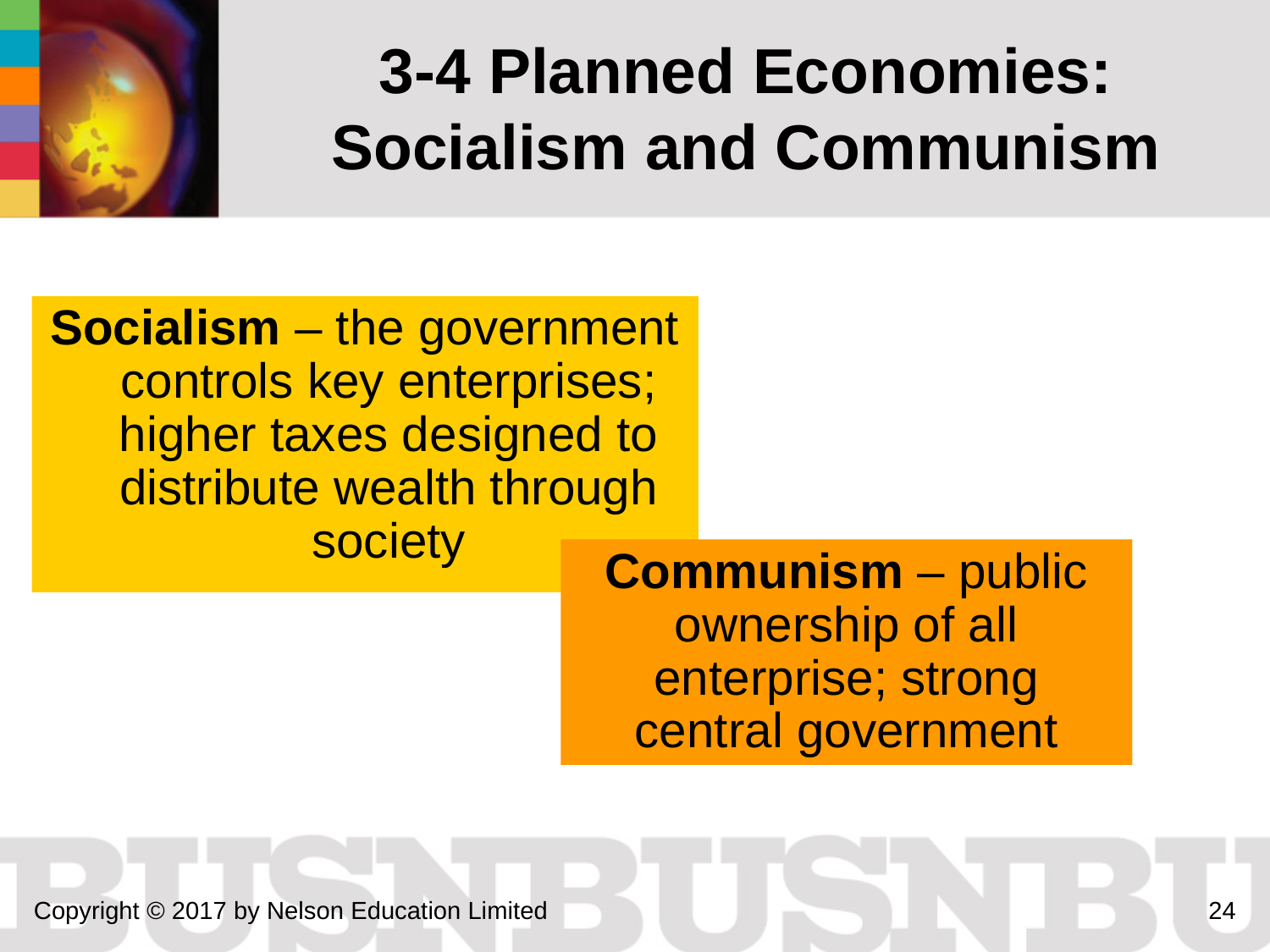

# 3-4 Planned Economies: Socialism and Communism
Socialism – the government controls key enterprises; higher taxes designed to distribute wealth through society
Communism – public ownership of all enterprise; strong central government
Copyright © 2017 by Nelson Education Limited
24